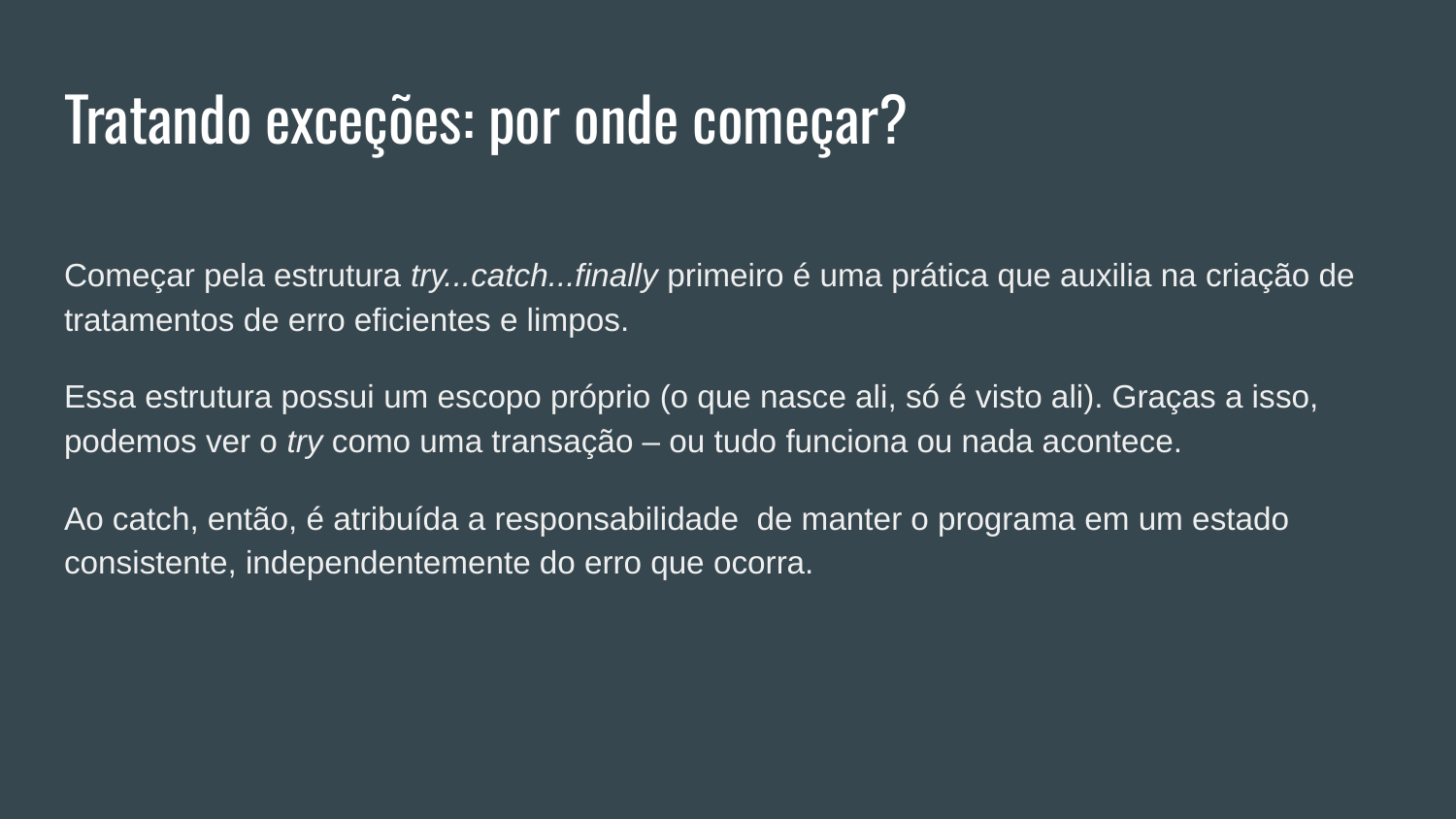

# Tratando exceções: por onde começar?
Começar pela estrutura try...catch...finally primeiro é uma prática que auxilia na criação de tratamentos de erro eficientes e limpos.
Essa estrutura possui um escopo próprio (o que nasce ali, só é visto ali). Graças a isso, podemos ver o try como uma transação – ou tudo funciona ou nada acontece.
Ao catch, então, é atribuída a responsabilidade  de manter o programa em um estado consistente, independentemente do erro que ocorra.